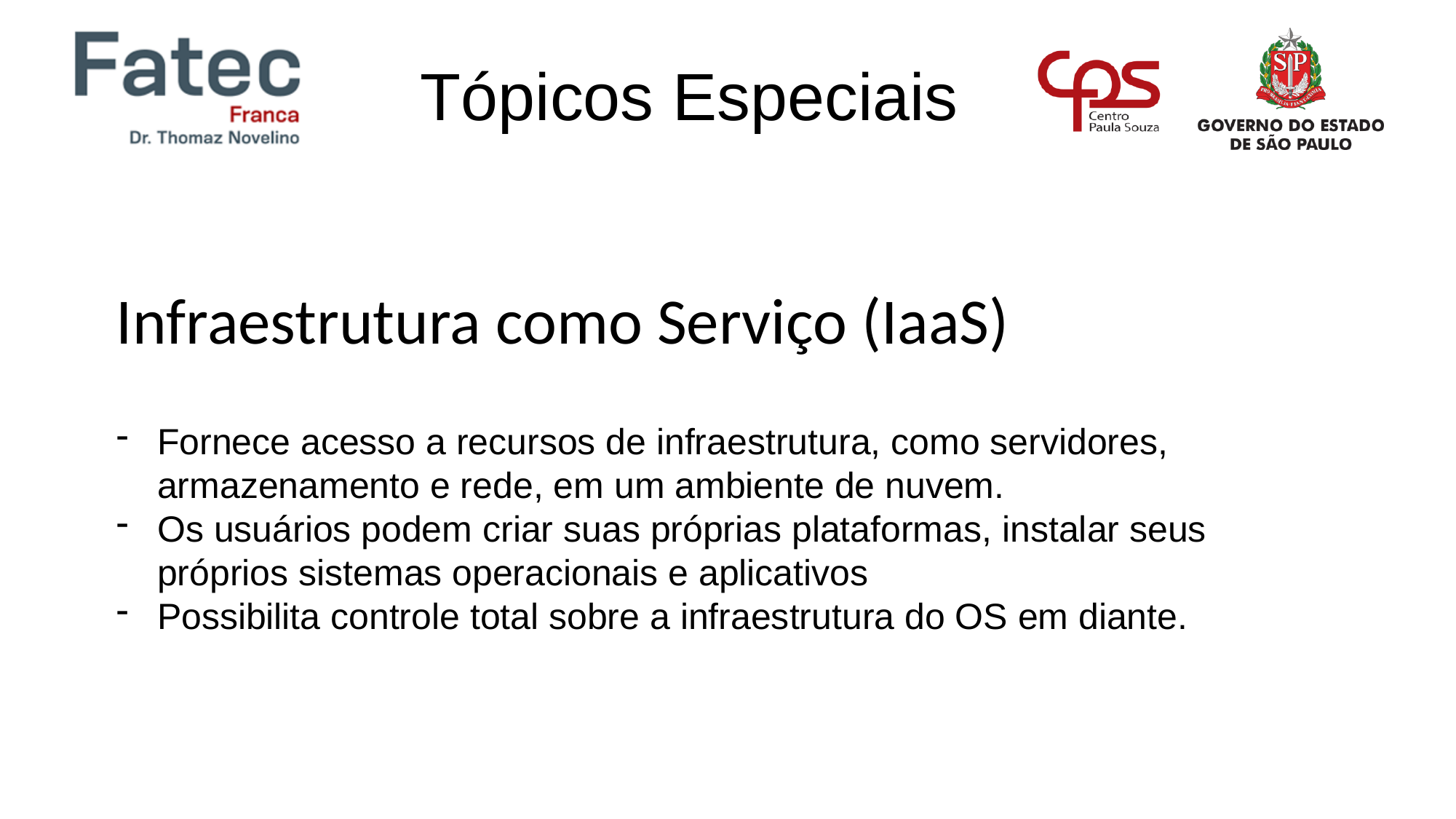

Infraestrutura como Serviço (IaaS)
Fornece acesso a recursos de infraestrutura, como servidores, armazenamento e rede, em um ambiente de nuvem.
Os usuários podem criar suas próprias plataformas, instalar seus próprios sistemas operacionais e aplicativos
Possibilita controle total sobre a infraestrutura do OS em diante.